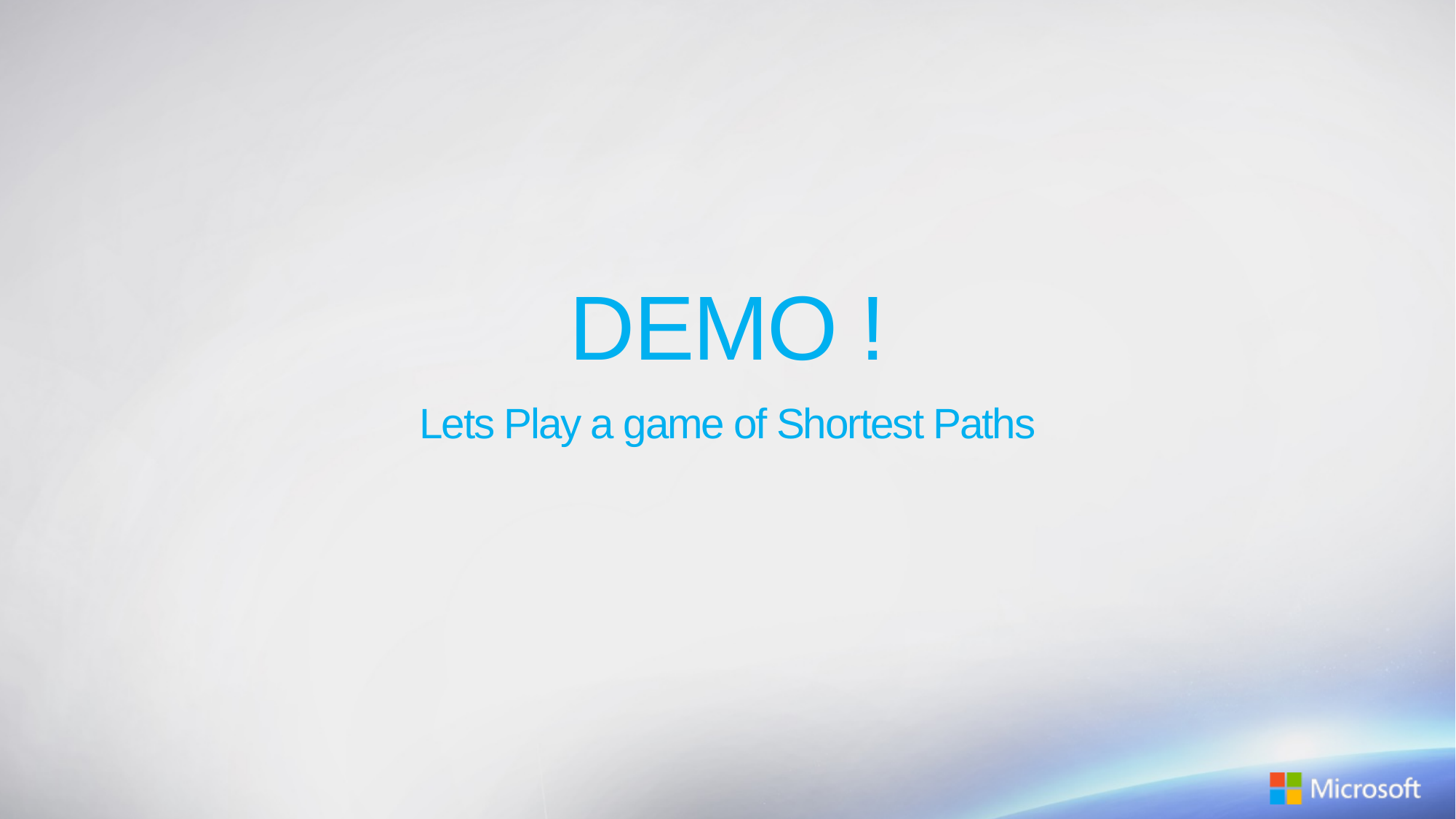

# DEMO !
Lets Play a game of Shortest Paths